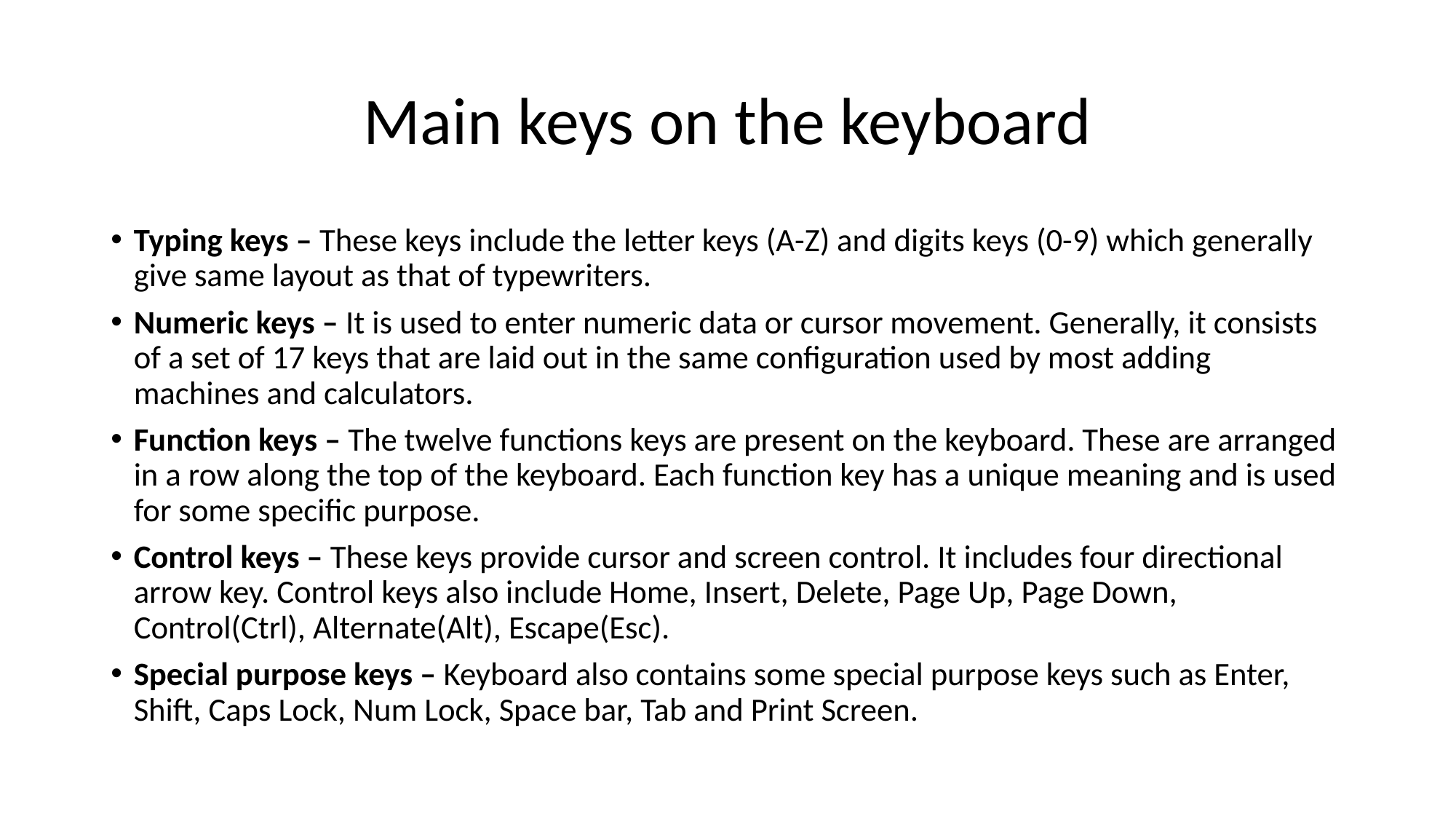

# Main keys on the keyboard
Typing keys – These keys include the letter keys (A-Z) and digits keys (0-9) which generally give same layout as that of typewriters.
Numeric keys – It is used to enter numeric data or cursor movement. Generally, it consists of a set of 17 keys that are laid out in the same configuration used by most adding machines and calculators.
Function keys – The twelve functions keys are present on the keyboard. These are arranged in a row along the top of the keyboard. Each function key has a unique meaning and is used for some specific purpose.
Control keys – These keys provide cursor and screen control. It includes four directional arrow key. Control keys also include Home, Insert, Delete, Page Up, Page Down, Control(Ctrl), Alternate(Alt), Escape(Esc).
Special purpose keys – Keyboard also contains some special purpose keys such as Enter, Shift, Caps Lock, Num Lock, Space bar, Tab and Print Screen.